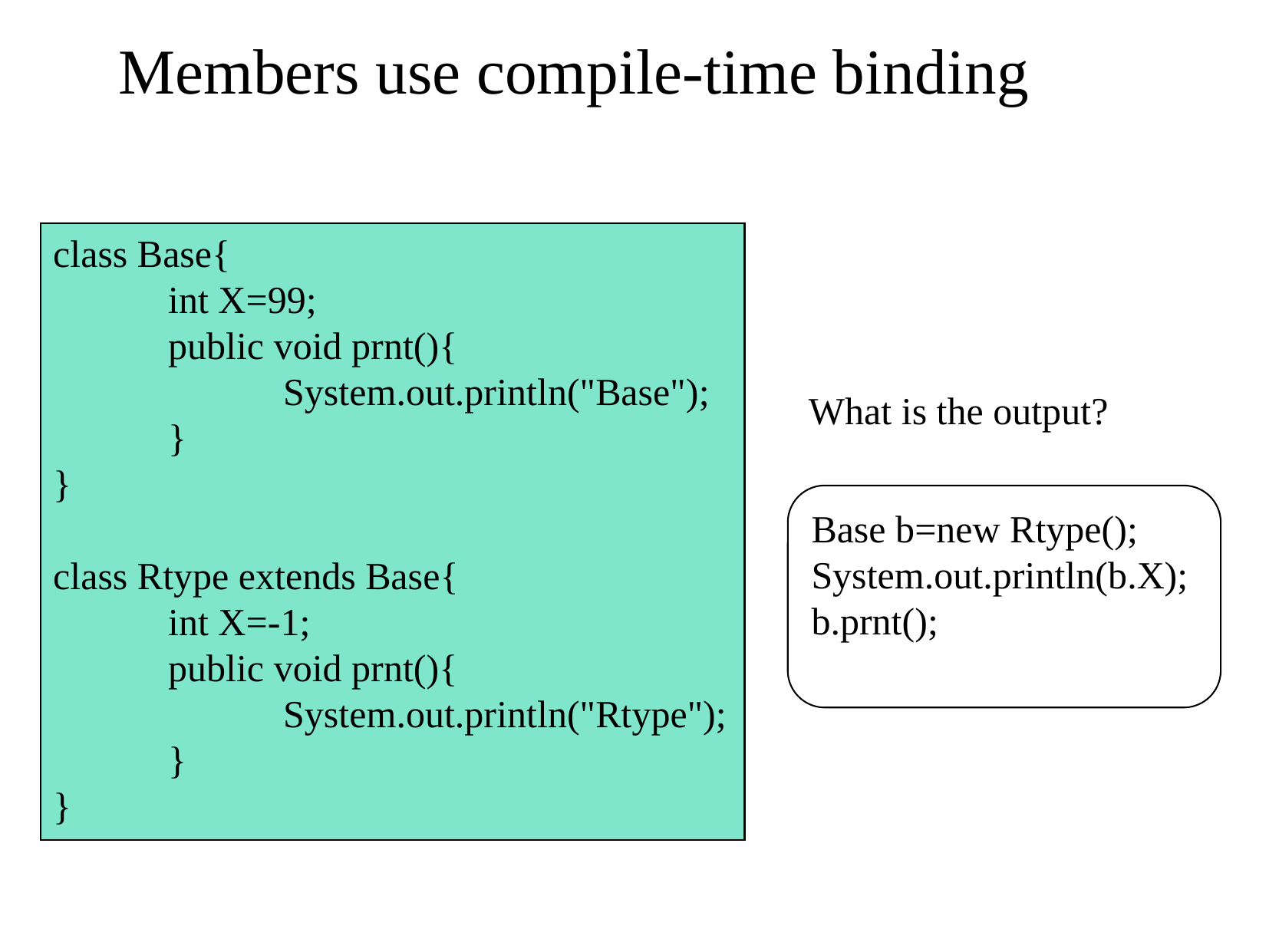

Members use compile-time binding
class Base{
	int X=99;
	public void prnt(){
		System.out.println("Base");
	}
}

class Rtype extends Base{
	int X=-1;
	public void prnt(){
		System.out.println("Rtype");
	}
}
What is the output?
Base b=new Rtype();
System.out.println(b.X);
b.prnt();